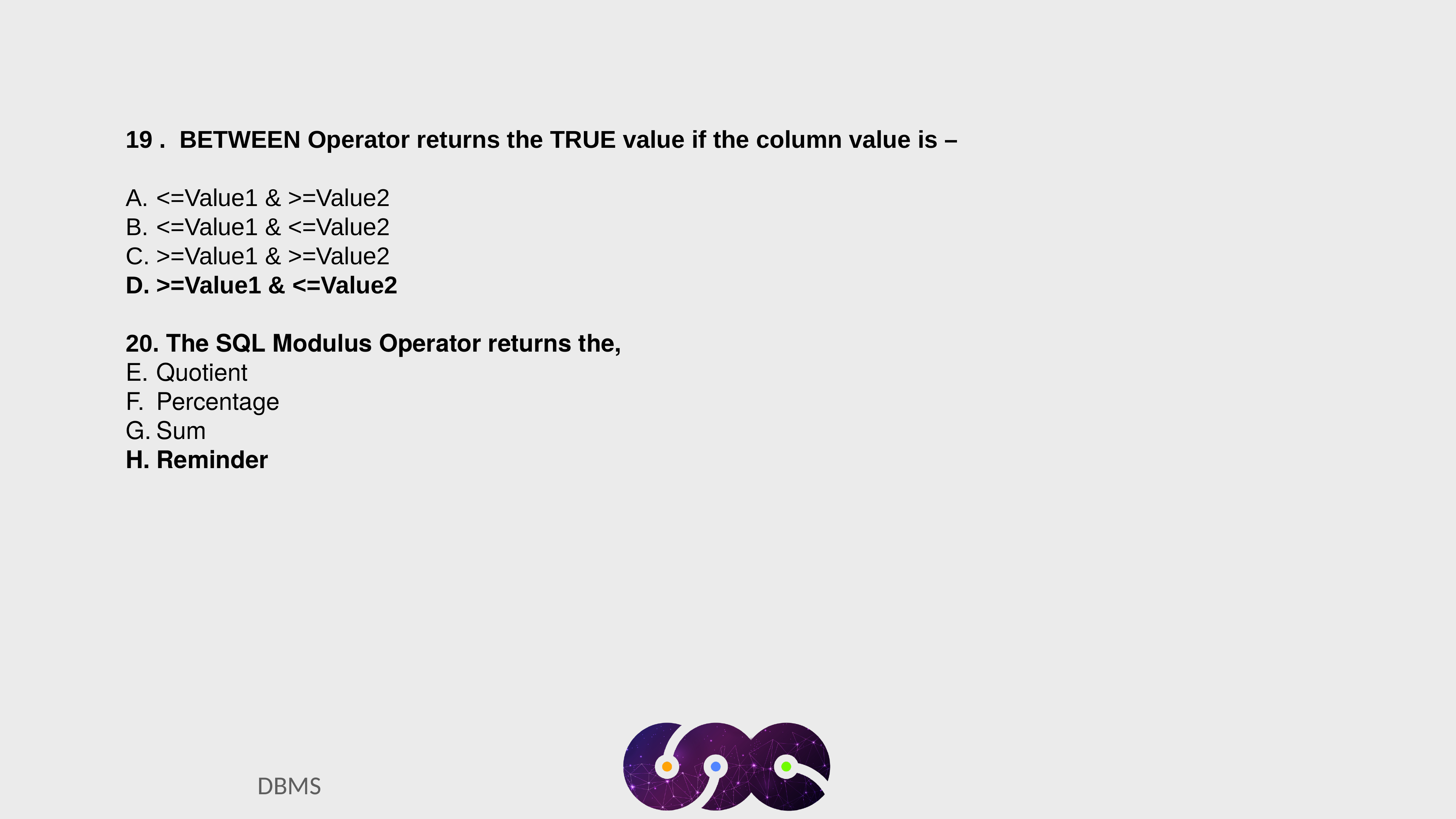

19 .  BETWEEN Operator returns the TRUE value if the column value is –

<=Value1 & >=Value2
<=Value1 & <=Value2
>=Value1 & >=Value2
>=Value1 & <=Value2

20. The SQL Modulus Operator returns the,
Quotient
Percentage
Sum
Reminder